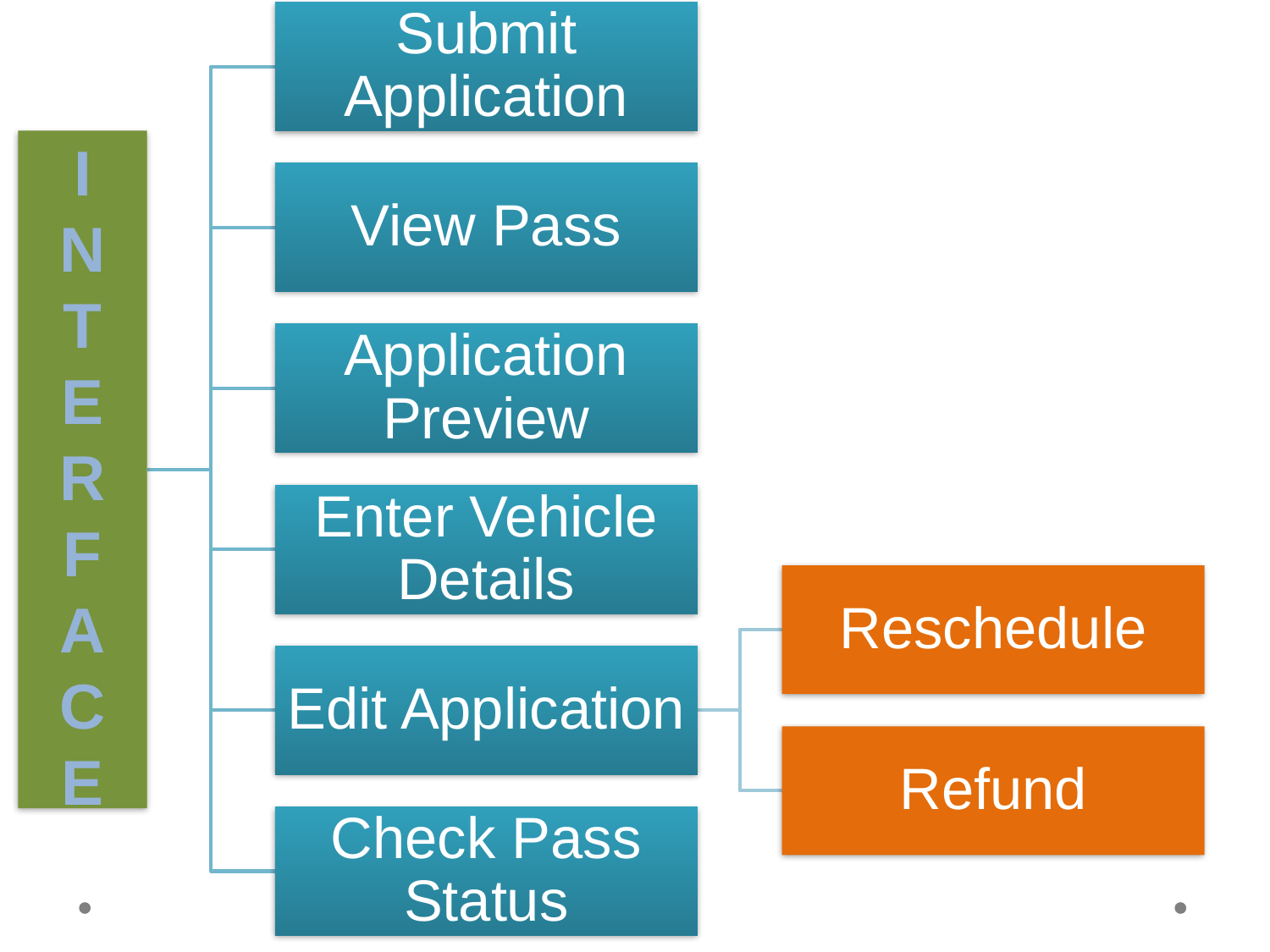

Submit Application
View Pass
Application Preview
Enter Vehicle Details
Edit Application
Reschedule
Refund
Check Pass Status
I
N
T
E
R
F
A
C
E